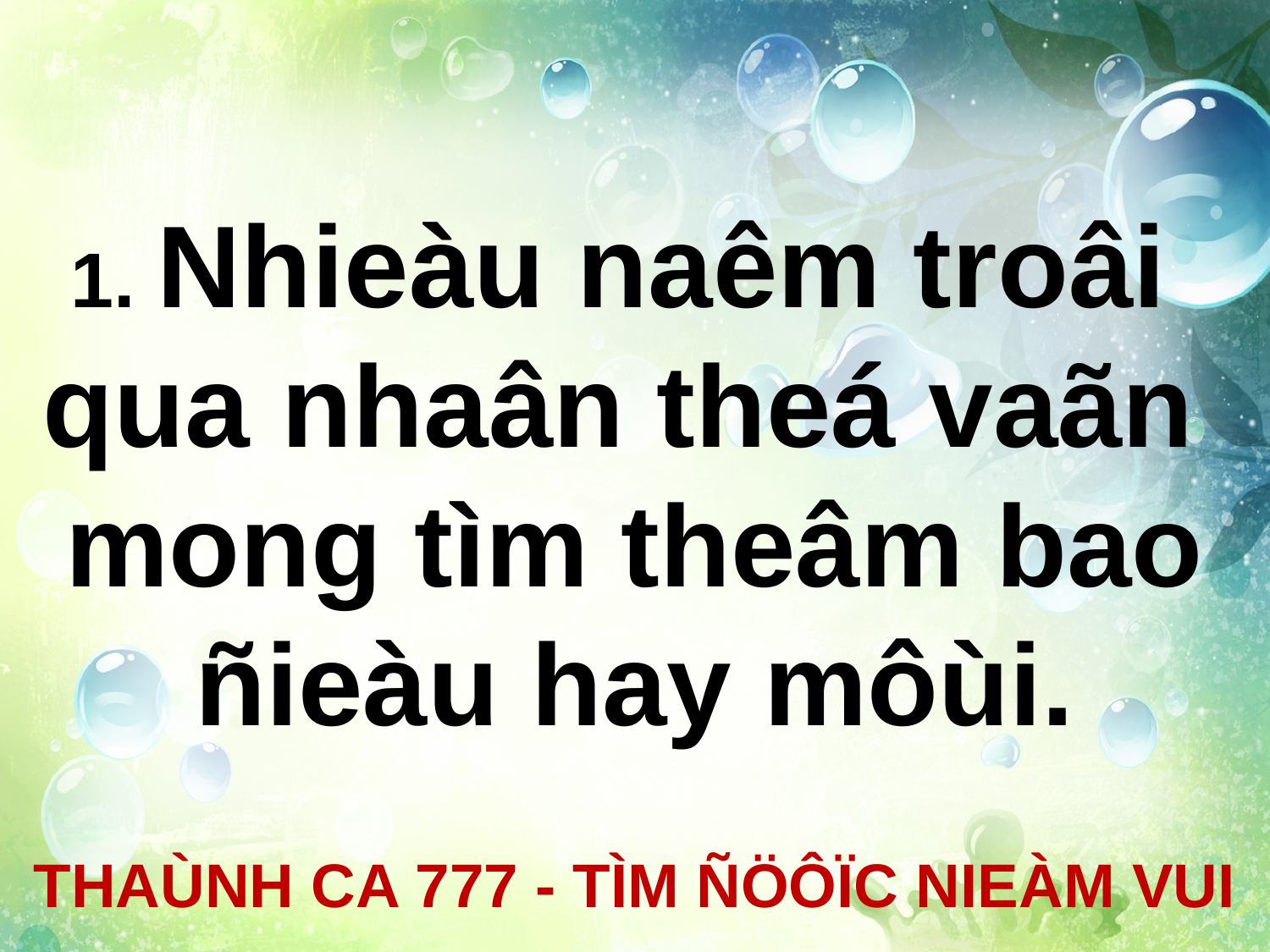

1. Nhieàu naêm troâi
qua nhaân theá vaãn
mong tìm theâm bao ñieàu hay môùi.
THAÙNH CA 777 - TÌM ÑÖÔÏC NIEÀM VUI